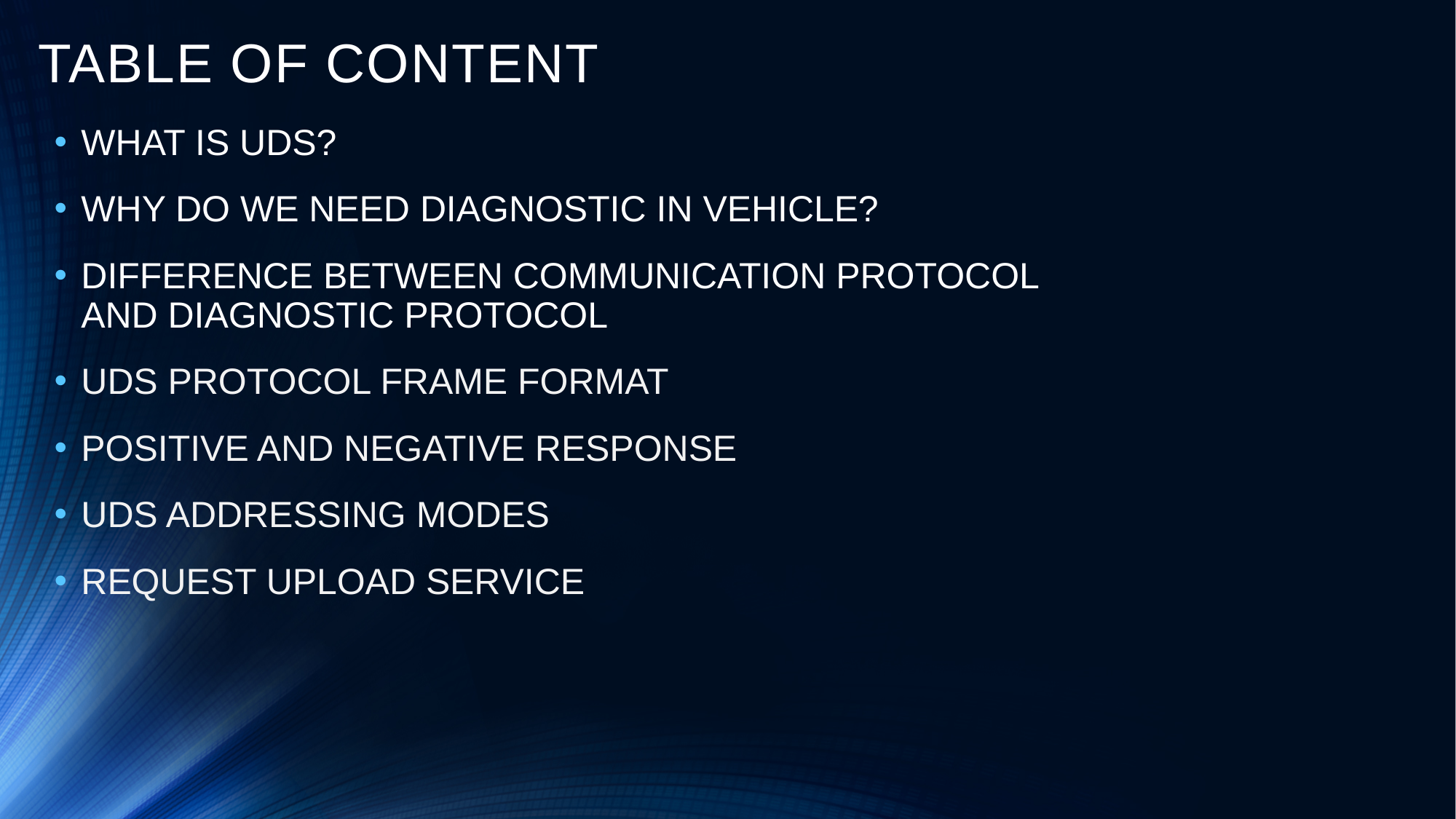

# TABLE OF CONTENT
WHAT IS UDS?
WHY DO WE NEED DIAGNOSTIC IN VEHICLE?
DIFFERENCE BETWEEN COMMUNICATION PROTOCOL AND DIAGNOSTIC PROTOCOL
UDS PROTOCOL FRAME FORMAT
POSITIVE AND NEGATIVE RESPONSE
UDS ADDRESSING MODES
REQUEST UPLOAD SERVICE